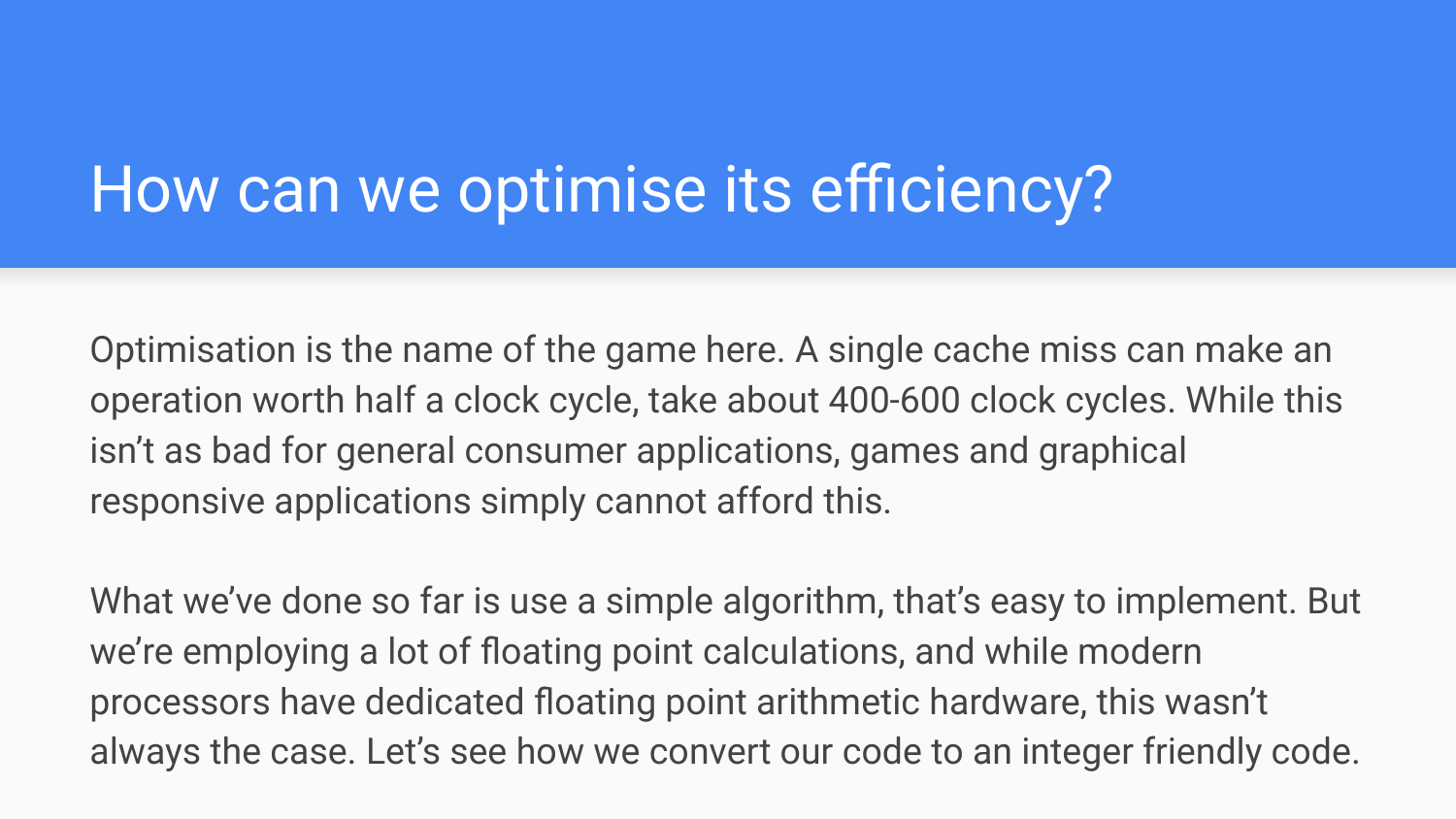

# How can we optimise its efficiency?
Optimisation is the name of the game here. A single cache miss can make an operation worth half a clock cycle, take about 400-600 clock cycles. While this isn’t as bad for general consumer applications, games and graphical responsive applications simply cannot afford this.
What we’ve done so far is use a simple algorithm, that’s easy to implement. But we’re employing a lot of floating point calculations, and while modern processors have dedicated floating point arithmetic hardware, this wasn’t always the case. Let’s see how we convert our code to an integer friendly code.